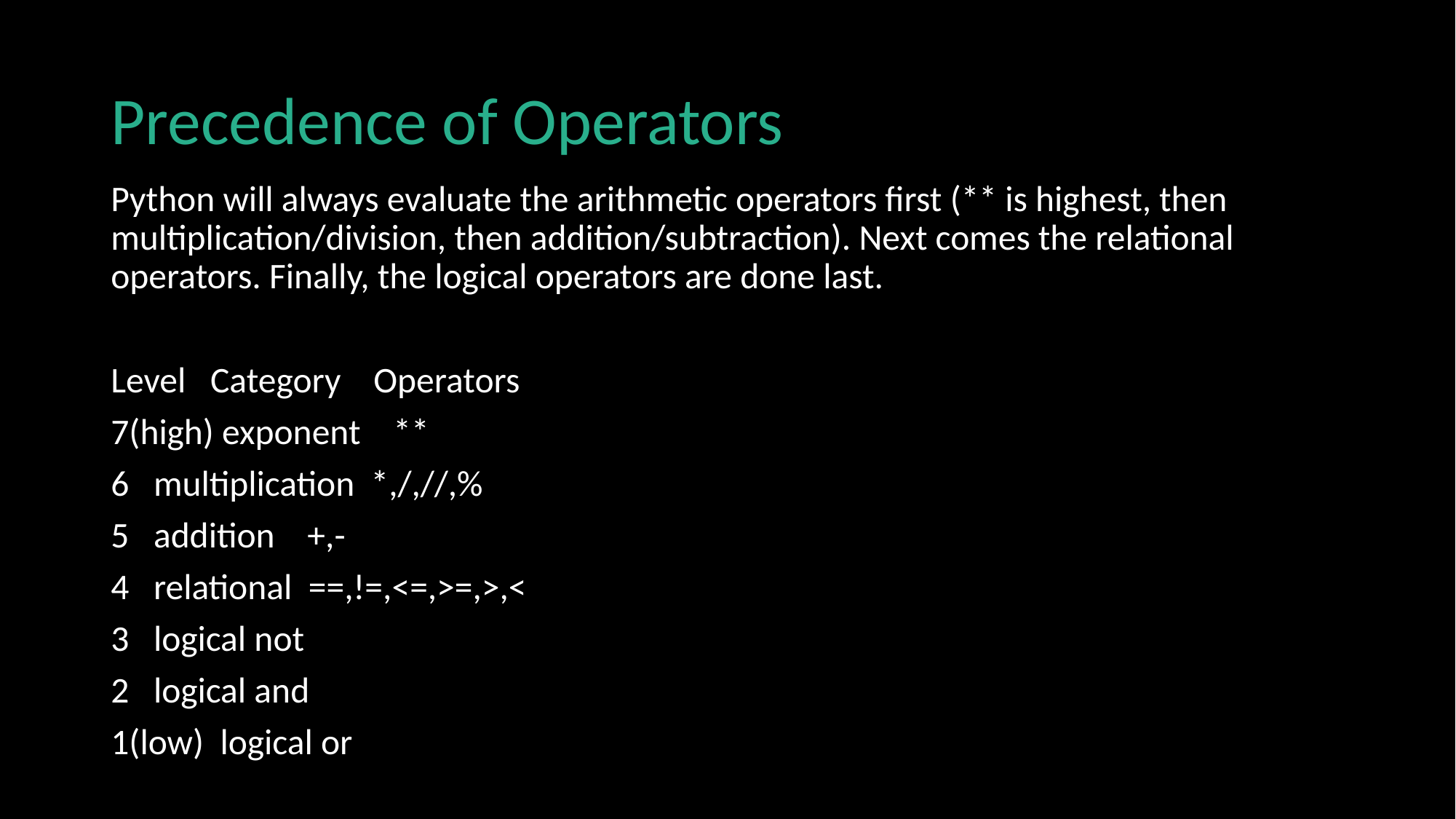

# Precedence of Operators
Python will always evaluate the arithmetic operators first (** is highest, then multiplication/division, then addition/subtraction). Next comes the relational operators. Finally, the logical operators are done last.

Level   Category    Operators
7(high) exponent    **
6   multiplication  *,/,//,%
5   addition    +,-
4   relational  ==,!=,<=,>=,>,<
3   logical not
2   logical and
1(low)  logical or